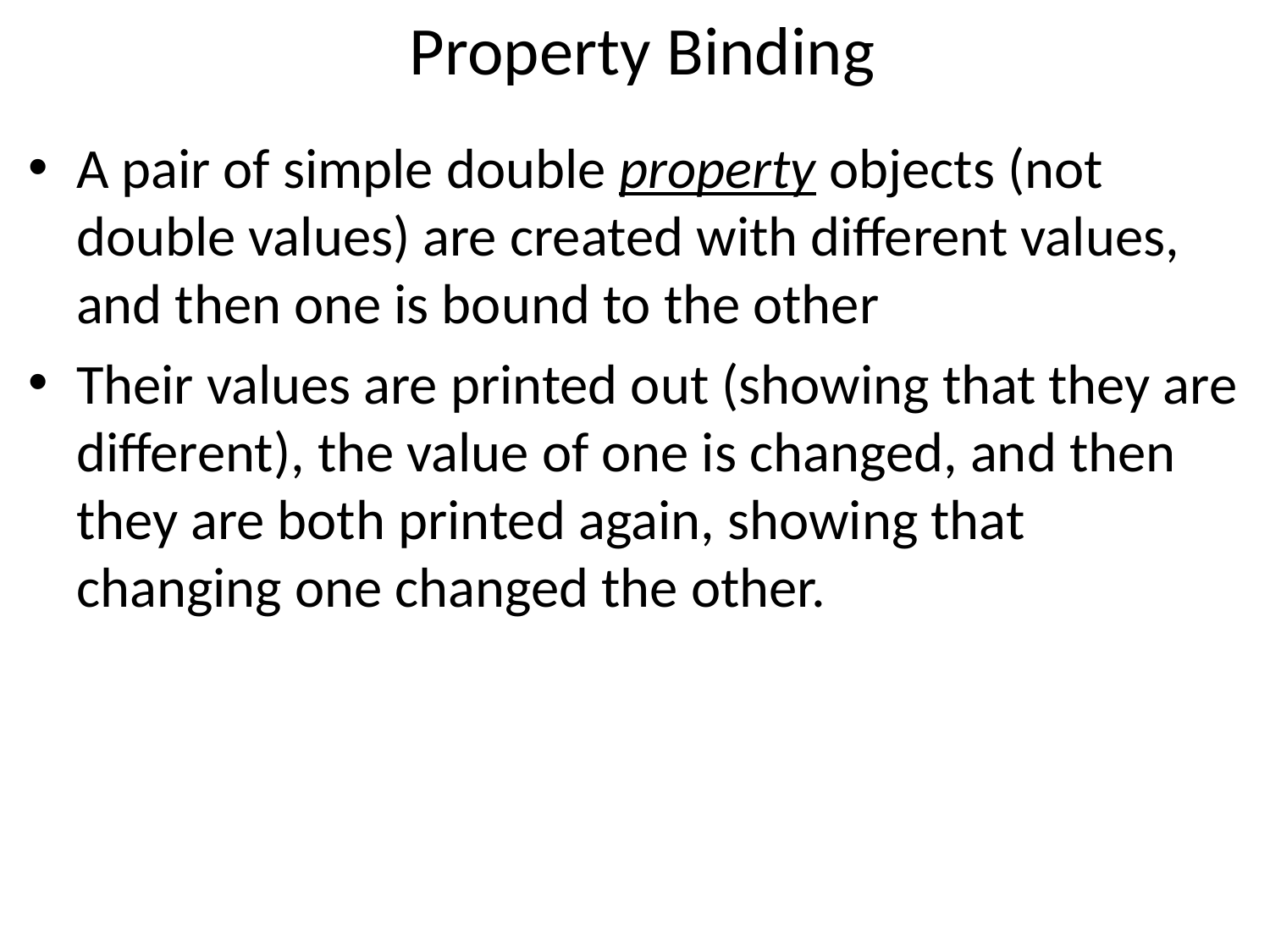

# Property Binding
A pair of simple double property objects (not double values) are created with different values, and then one is bound to the other
Their values are printed out (showing that they are different), the value of one is changed, and then they are both printed again, showing that changing one changed the other.